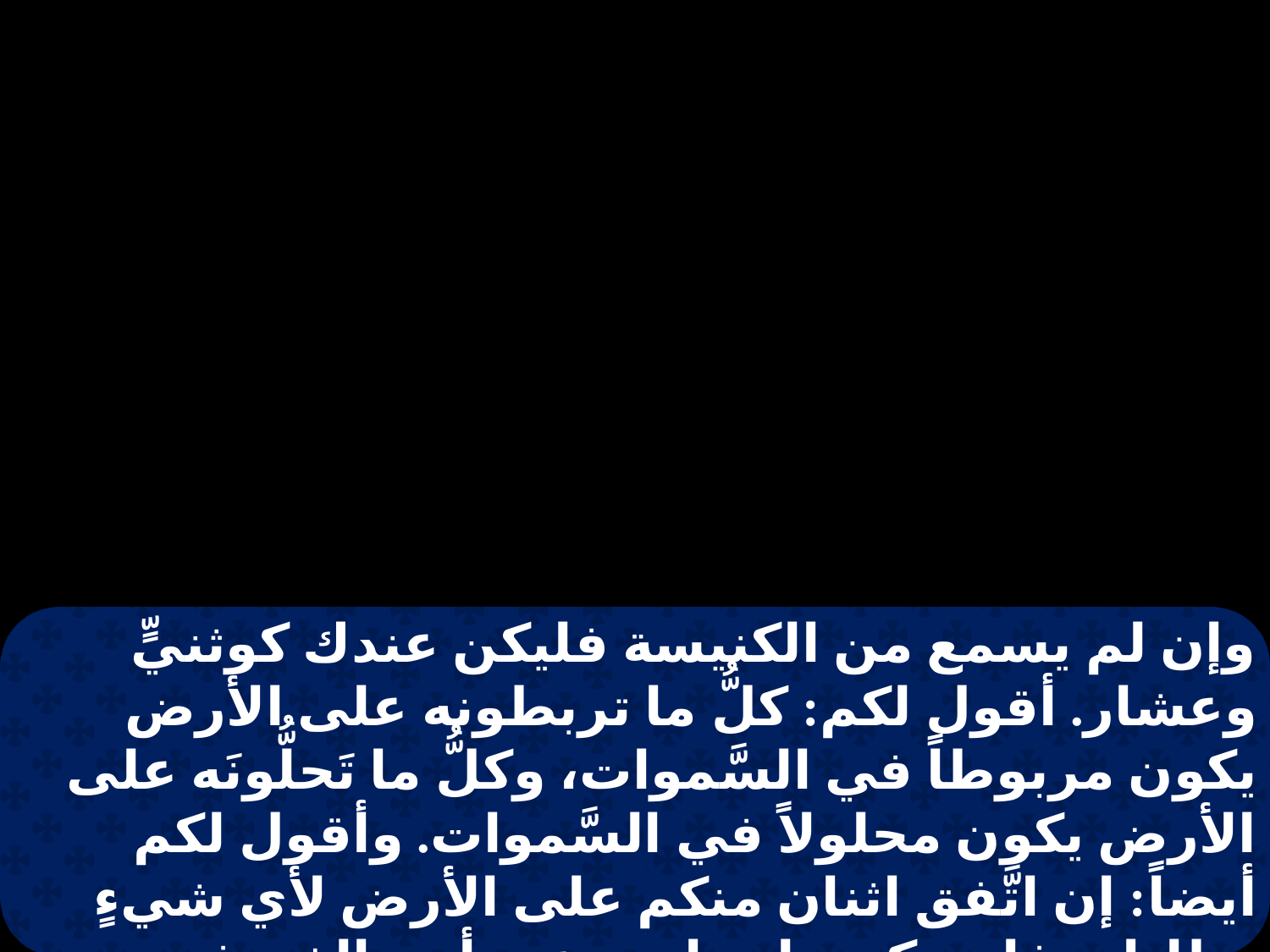

وإن لم يسمع من الكنيسة فليكن عندك كوثنيٍّ وعشار. أقول لكم: كلُّ ما تربطونه على الأرض يكون مربوطاً في السَّموات، وكلُّ ما تَحلُّونَه على الأرض يكون محلولاً في السَّموات. وأقول لكم أيضاً: إن اتَّفق اثنان منكم على الأرض لأي شيءٍ يطلبانه فإنه يكون لهما من عند أبي الذي في السَّموات. لأنَّه حيثما اجتمع اثنان أو ثلاثةٌ بِاسمي فهُناك أكونُ في وسَطِهم.